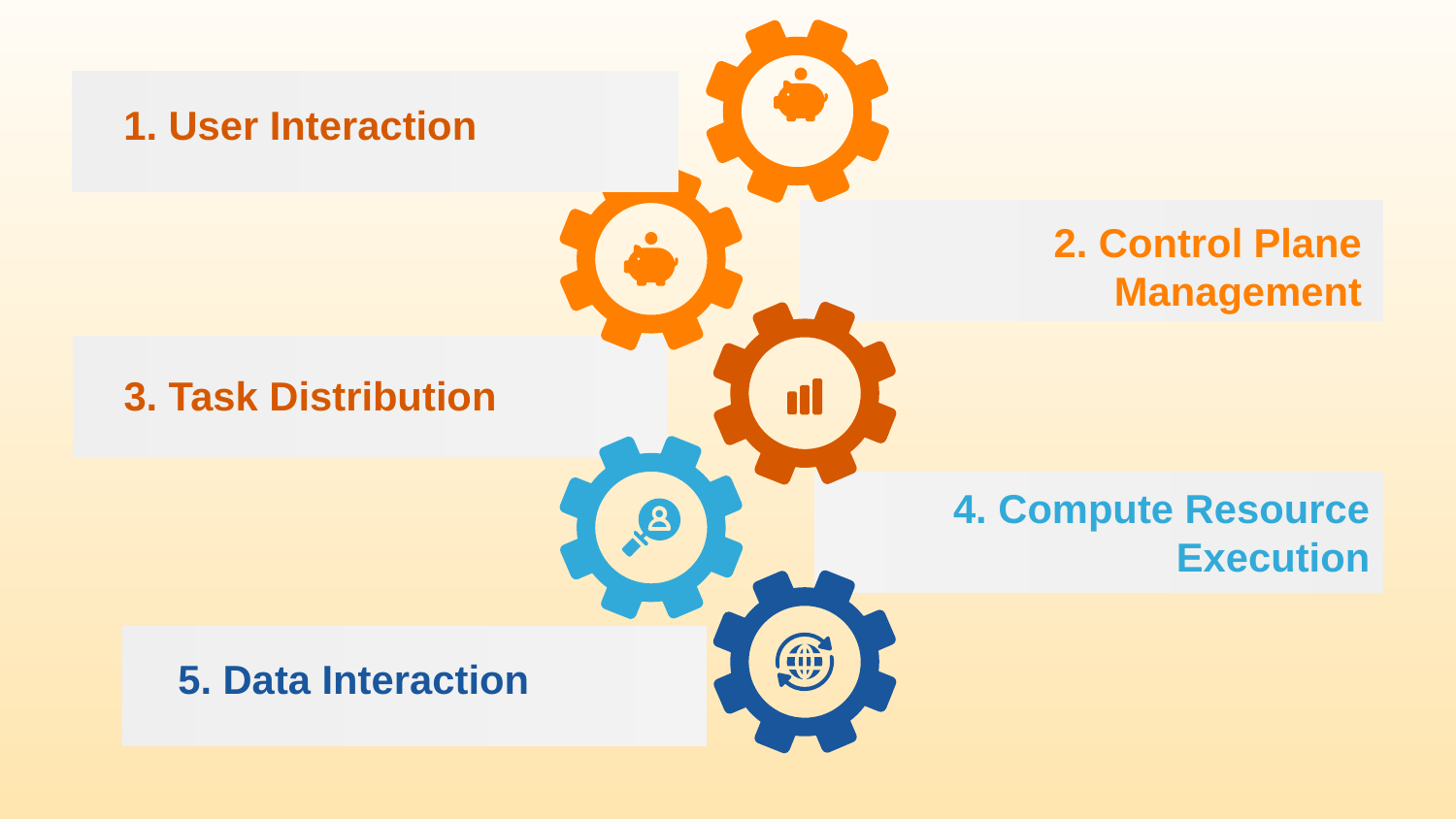

1. User Interaction

2. Control Plane Management

3. Task Distribution

4. Compute Resource Execution

5. Data Interaction